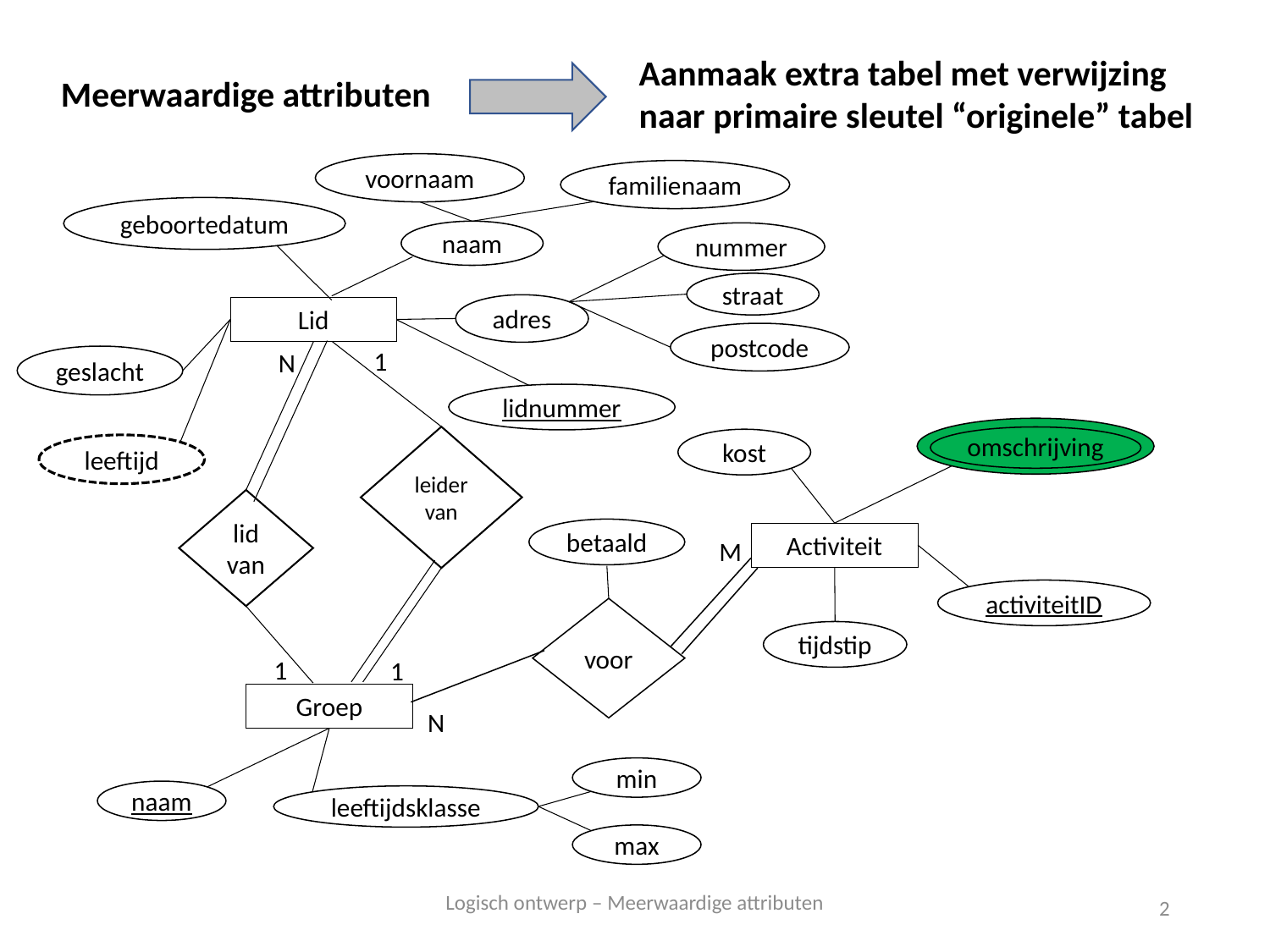

Aanmaak extra tabel met verwijzing naar primaire sleutel “originele” tabel

Meerwaardige attributen
voornaam
familienaam
geboortedatum
naam
nummer
straat
adres
Lid
postcode
1
N
geslacht
lidnummer
omschrijving
leider van

kost
leeftijd
lid van
betaald
Activiteit
M
activiteitID
voor
tijdstip
1
1
Groep
N
min
naam
leeftijdsklasse
max
Logisch ontwerp – Meerwaardige attributen
2